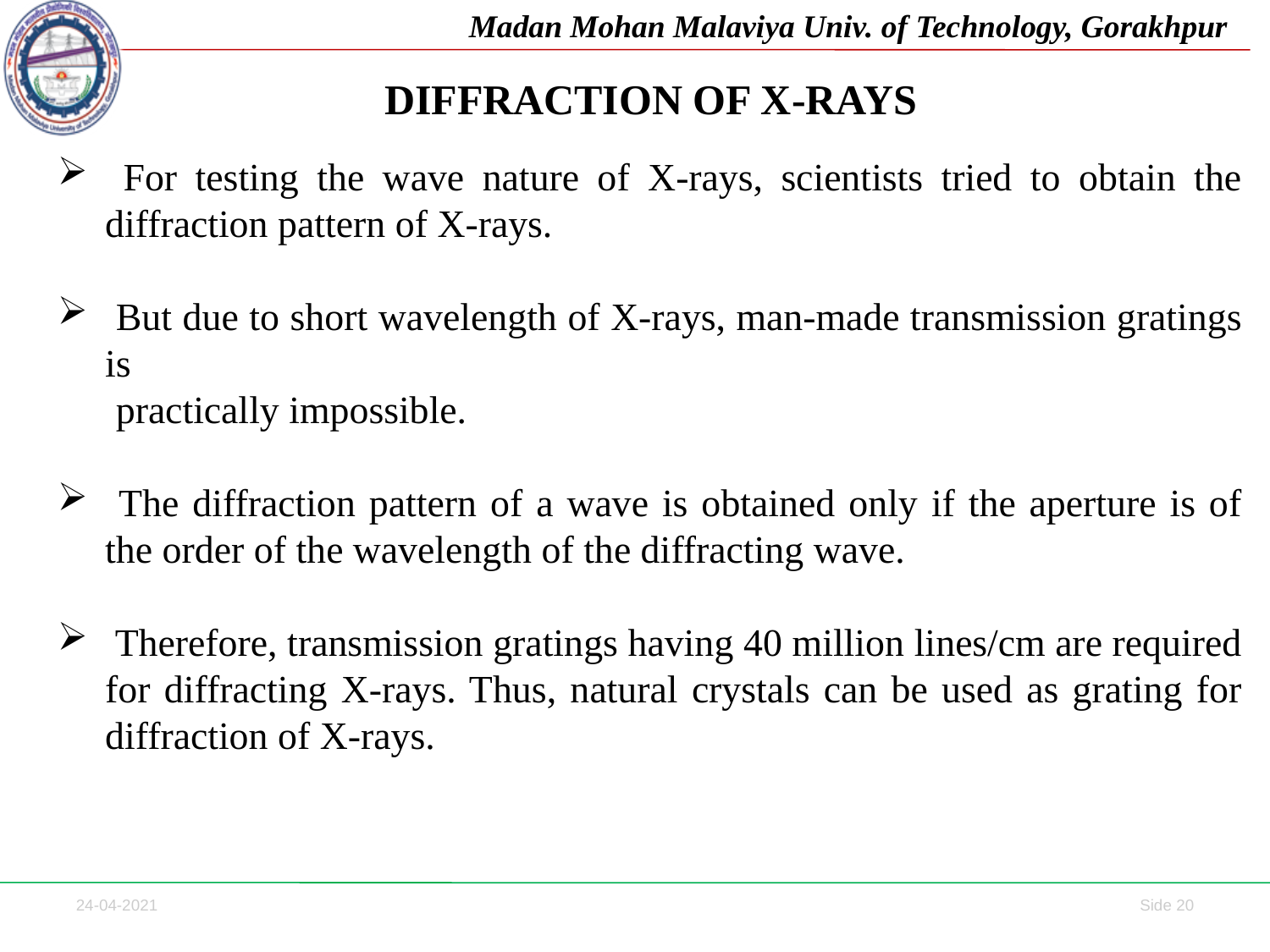

DIFFRACTION OF X-RAYS
 For testing the wave nature of X-rays, scientists tried to obtain the diffraction pattern of X-rays.

 But due to short wavelength of X-rays, man-made transmission gratings is
      practically impossible.

 The diffraction pattern of a wave is obtained only if the aperture is of the order of the wavelength of the diffracting wave.

 Therefore, transmission gratings having 40 million lines/cm are required for diffracting X-rays. Thus, natural crystals can be used as grating for diffraction of X-rays.